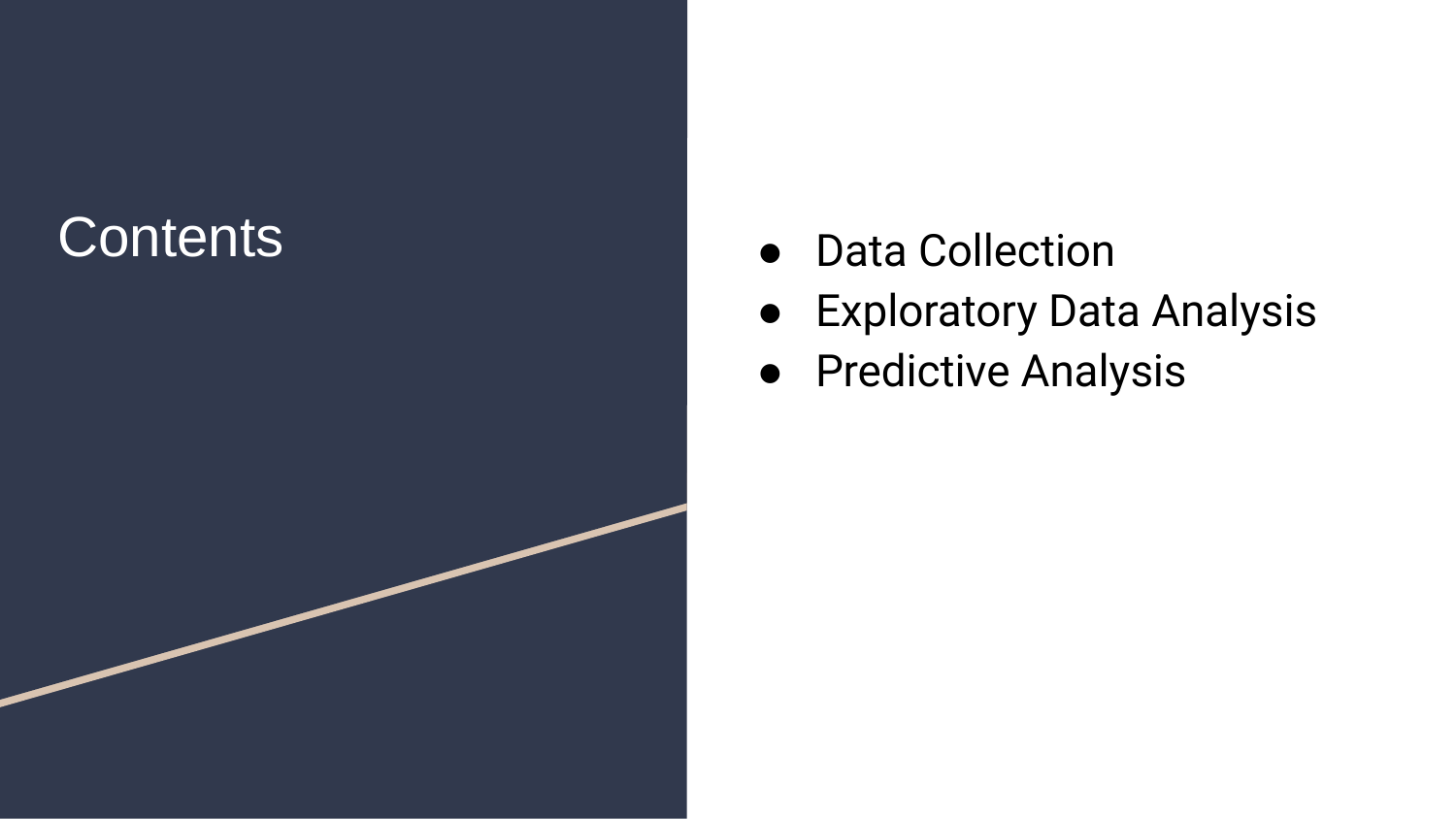

# Contents
Data Collection
Exploratory Data Analysis
Predictive Analysis